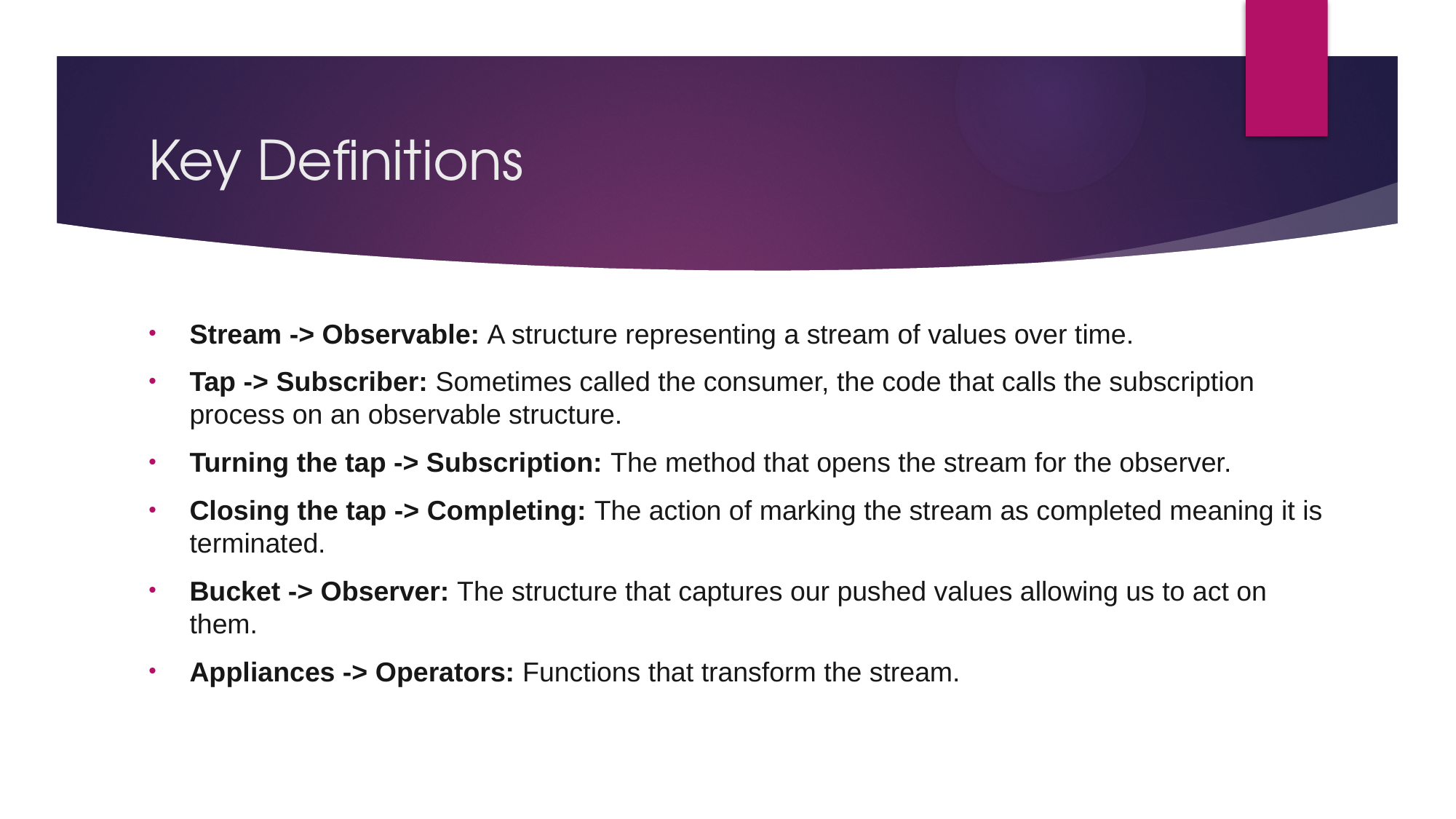

# Key Definitions
Stream -> Observable: A structure representing a stream of values over time.
Tap -> Subscriber: Sometimes called the consumer, the code that calls the subscription process on an observable structure.
Turning the tap -> Subscription: The method that opens the stream for the observer.
Closing the tap -> Completing: The action of marking the stream as completed meaning it is terminated.
Bucket -> Observer: The structure that captures our pushed values allowing us to act on them.
Appliances -> Operators: Functions that transform the stream.